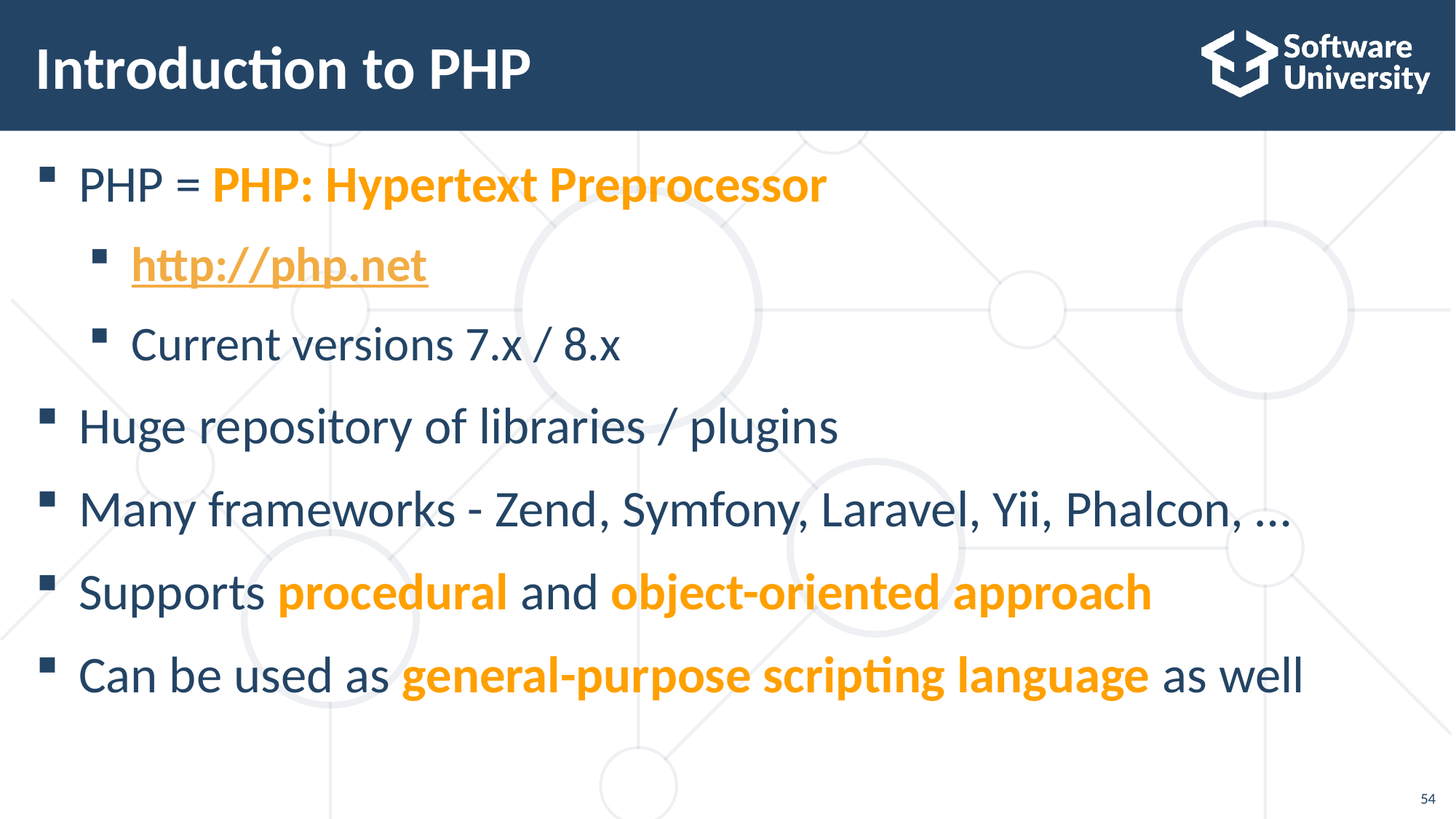

# Introduction to PHP
PHP = PHP: Hypertext Preprocessor
http://php.net
Current versions 7.x / 8.x
Huge repository of libraries / plugins
Many frameworks - Zend, Symfony, Laravel, Yii, Phalcon, …
Supports procedural and object-oriented approach
Can be used as general-purpose scripting language as well
54